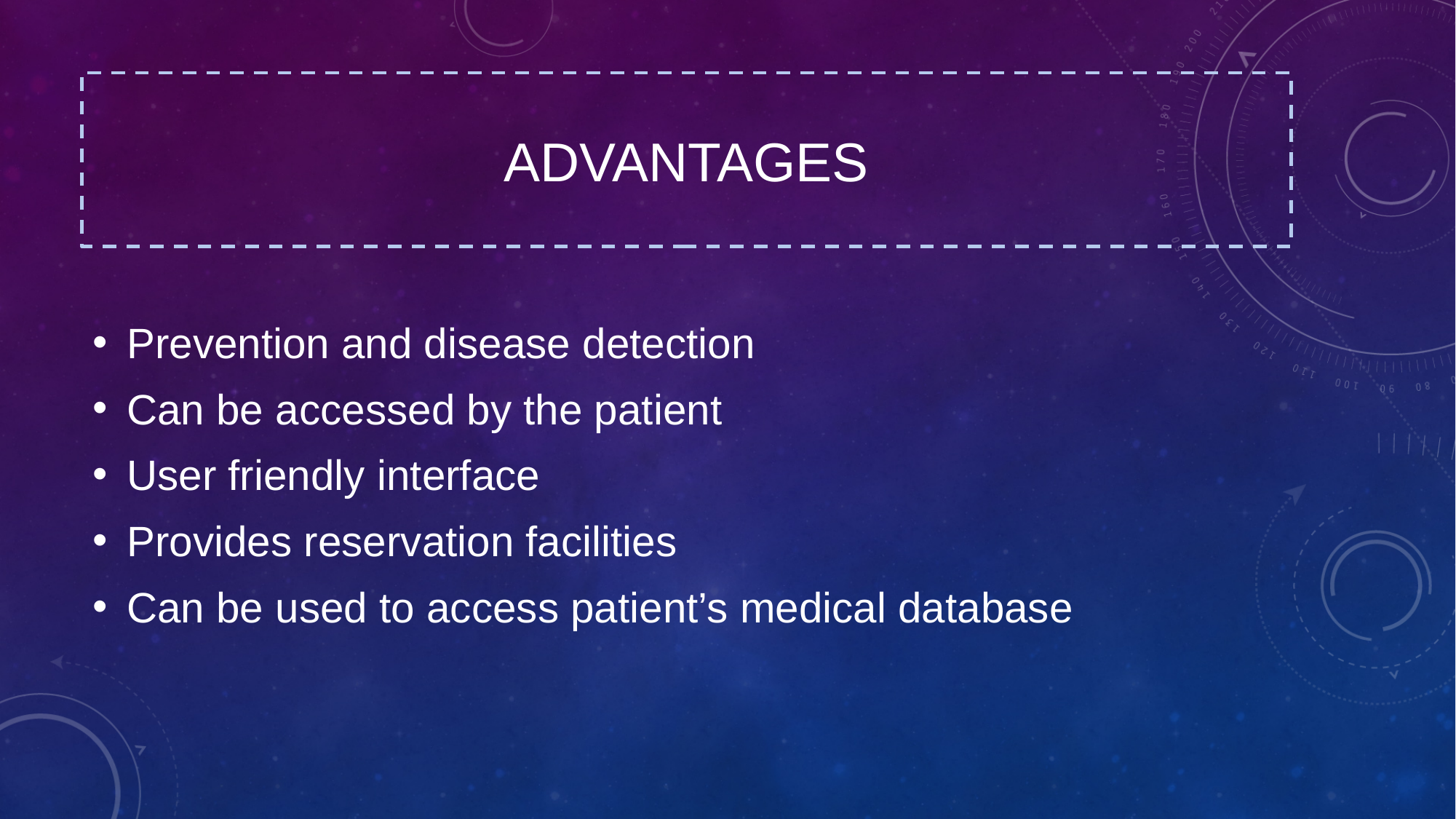

# Advantages
Prevention and disease detection
Can be accessed by the patient
User friendly interface
Provides reservation facilities
Can be used to access patient’s medical database